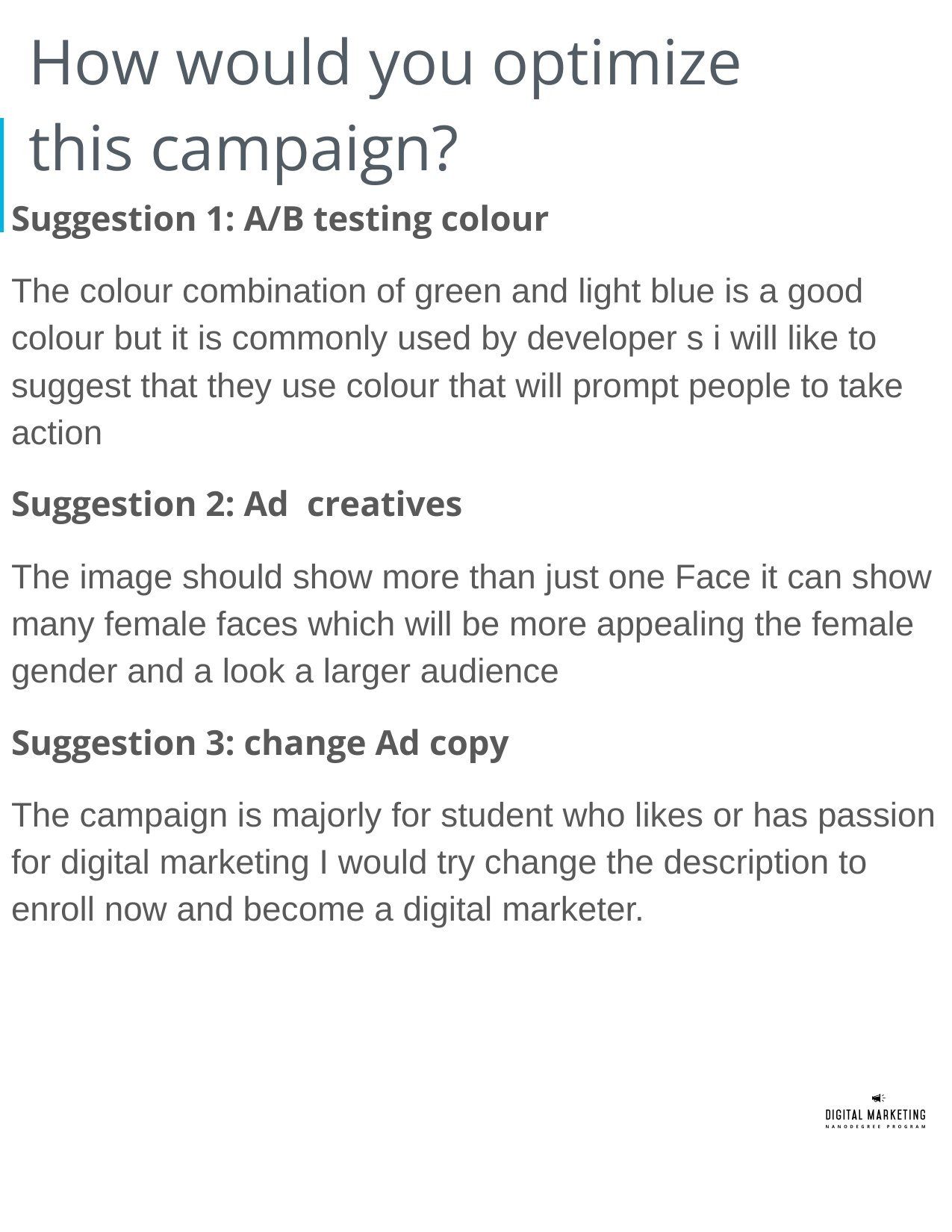

# How would you optimize this campaign?
Suggestion 1: A/B testing colour
The colour combination of green and light blue is a good colour but it is commonly used by developer s i will like to suggest that they use colour that will prompt people to take action
Suggestion 2: Ad  creatives
The image should show more than just one Face it can show many female faces which will be more appealing the female gender and a look a larger audience
Suggestion 3: change Ad copy
The campaign is majorly for student who likes or has passion for digital marketing I would try change the description to enroll now and become a digital marketer.